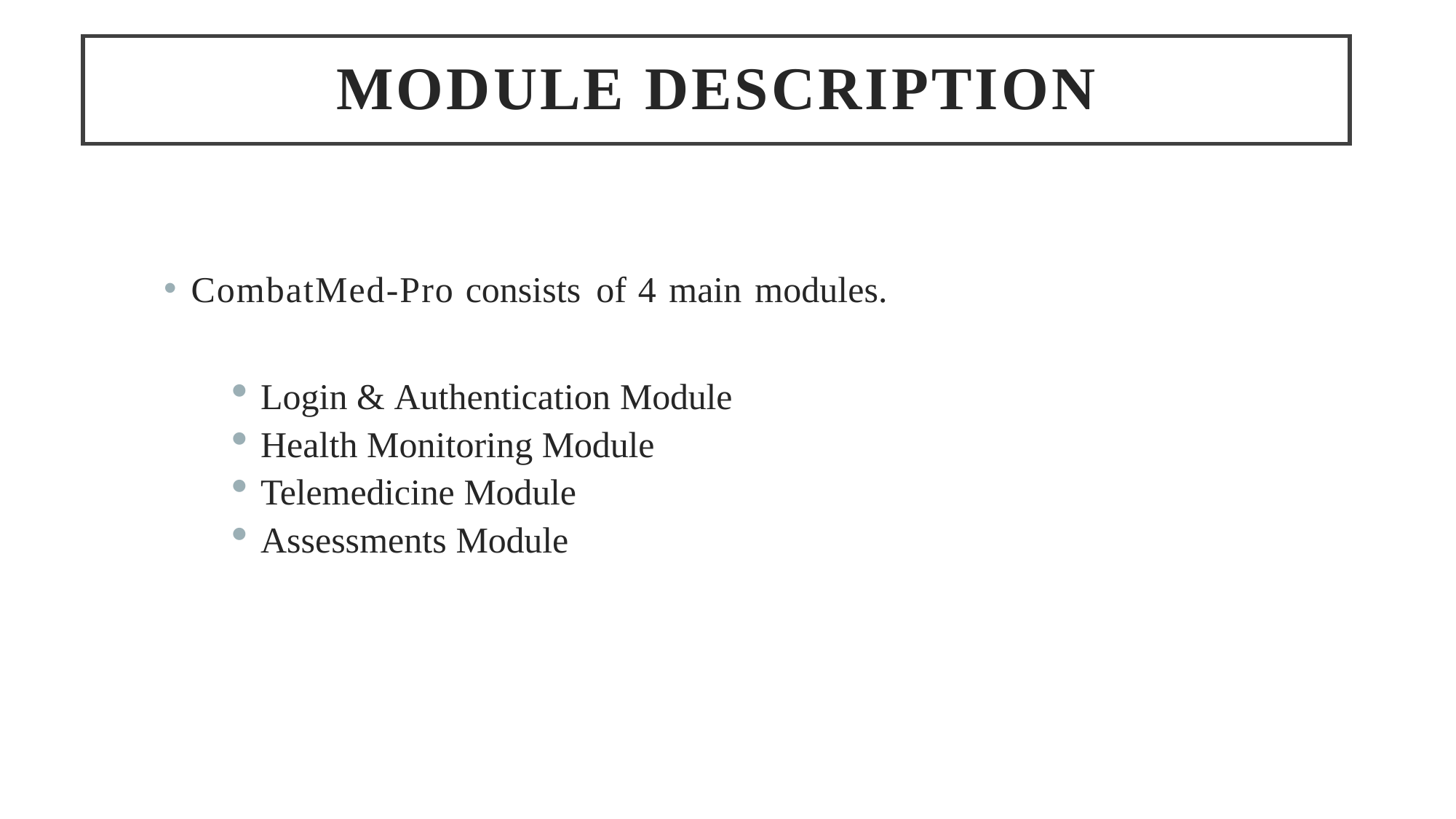

# Module description

CombatMed-Pro consists of 4 main modules.

Login & Authentication Module
Health Monitoring Module
Telemedicine Module
Assessments Module